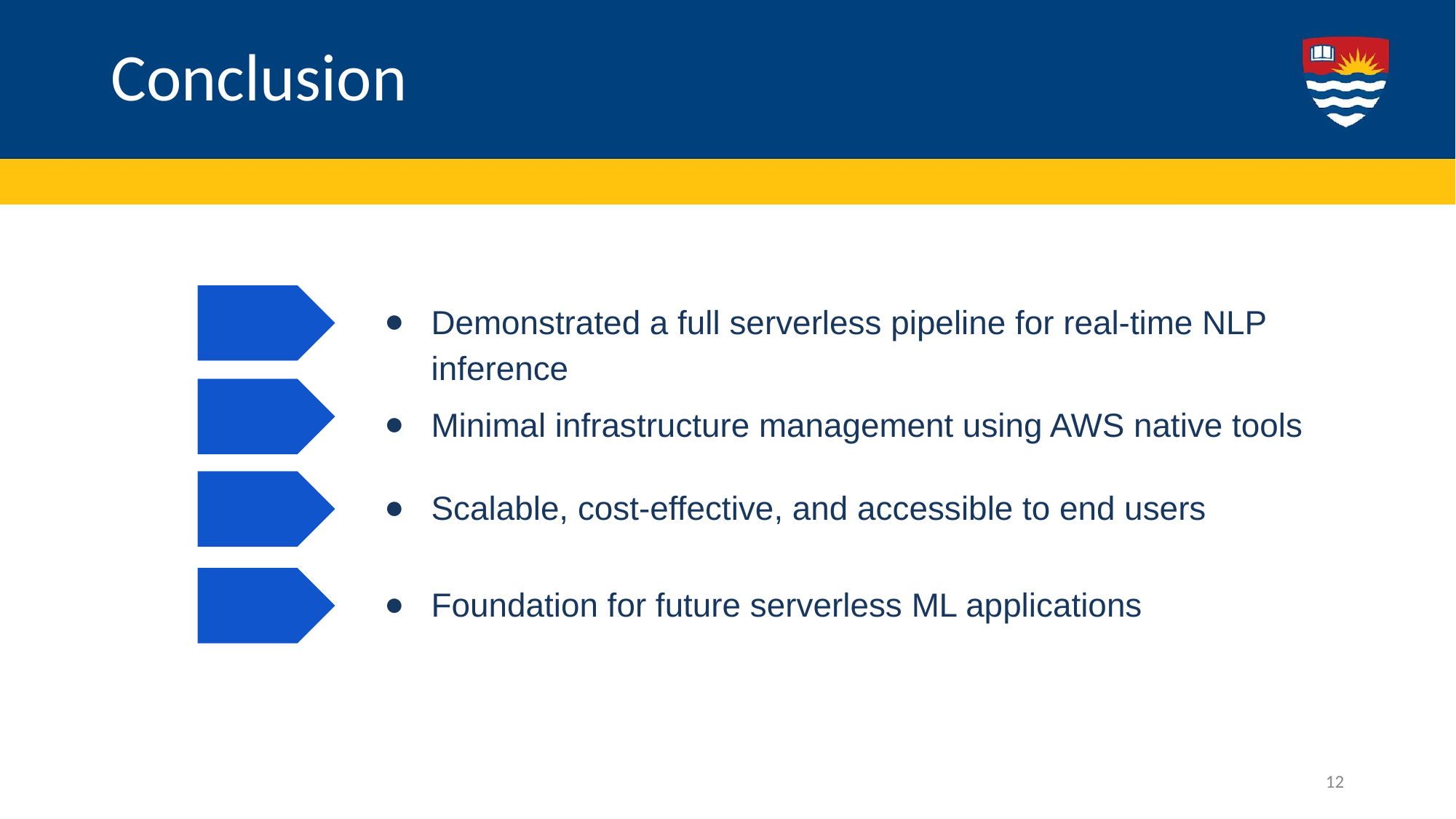

# Conclusion

Demonstrated a full serverless pipeline for real-time NLP inference

Minimal infrastructure management using AWS native tools

Scalable, cost-effective, and accessible to end users

Foundation for future serverless ML applications

12